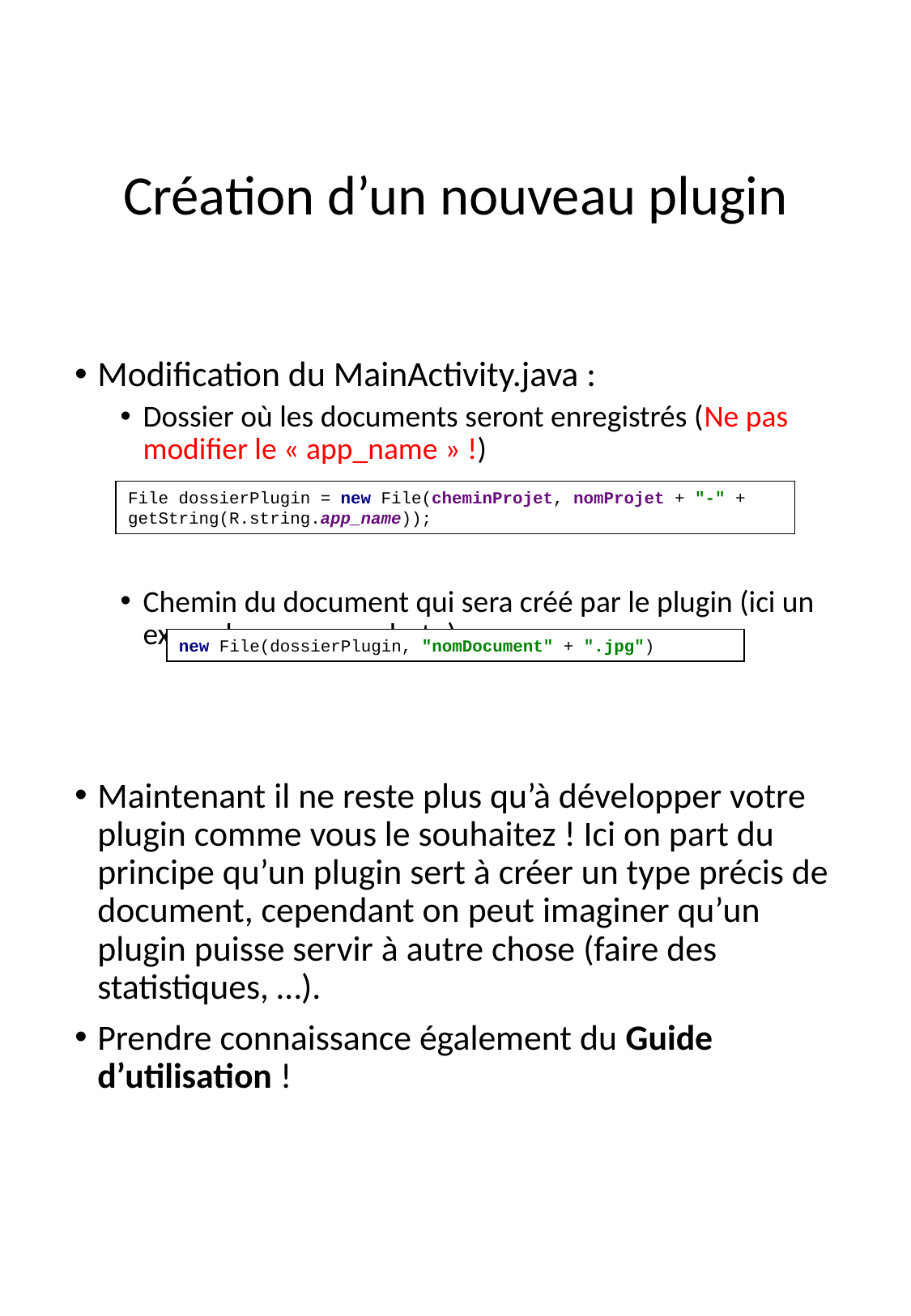

# Création d’un nouveau plugin
Modification du MainActivity.java :
Dossier où les documents seront enregistrés (Ne pas modifier le « app_name » !)

Chemin du document qui sera créé par le plugin (ici un exemple pour une photo)

Maintenant il ne reste plus qu’à développer votre plugin comme vous le souhaitez ! Ici on part du principe qu’un plugin sert à créer un type précis de document, cependant on peut imaginer qu’un plugin puisse servir à autre chose (faire des statistiques, …).
Prendre connaissance également du Guide d’utilisation !

File dossierPlugin = new File(cheminProjet, nomProjet + "-" + getString(R.string.app_name));
new File(dossierPlugin, "nomDocument" + ".jpg")